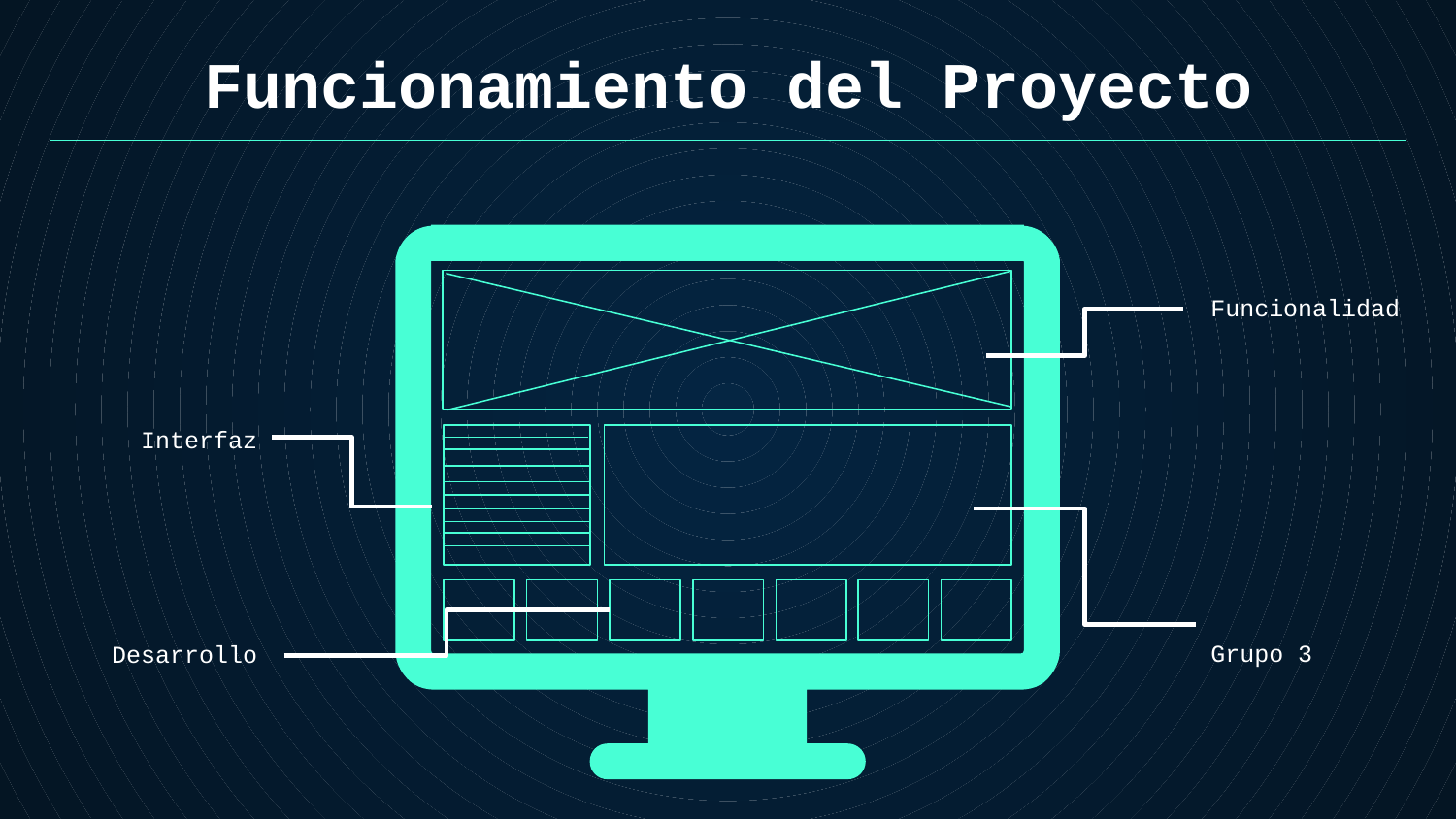

# Funcionamiento del Proyecto

Funcionalidad
Interfaz

Grupo 3
Desarrollo